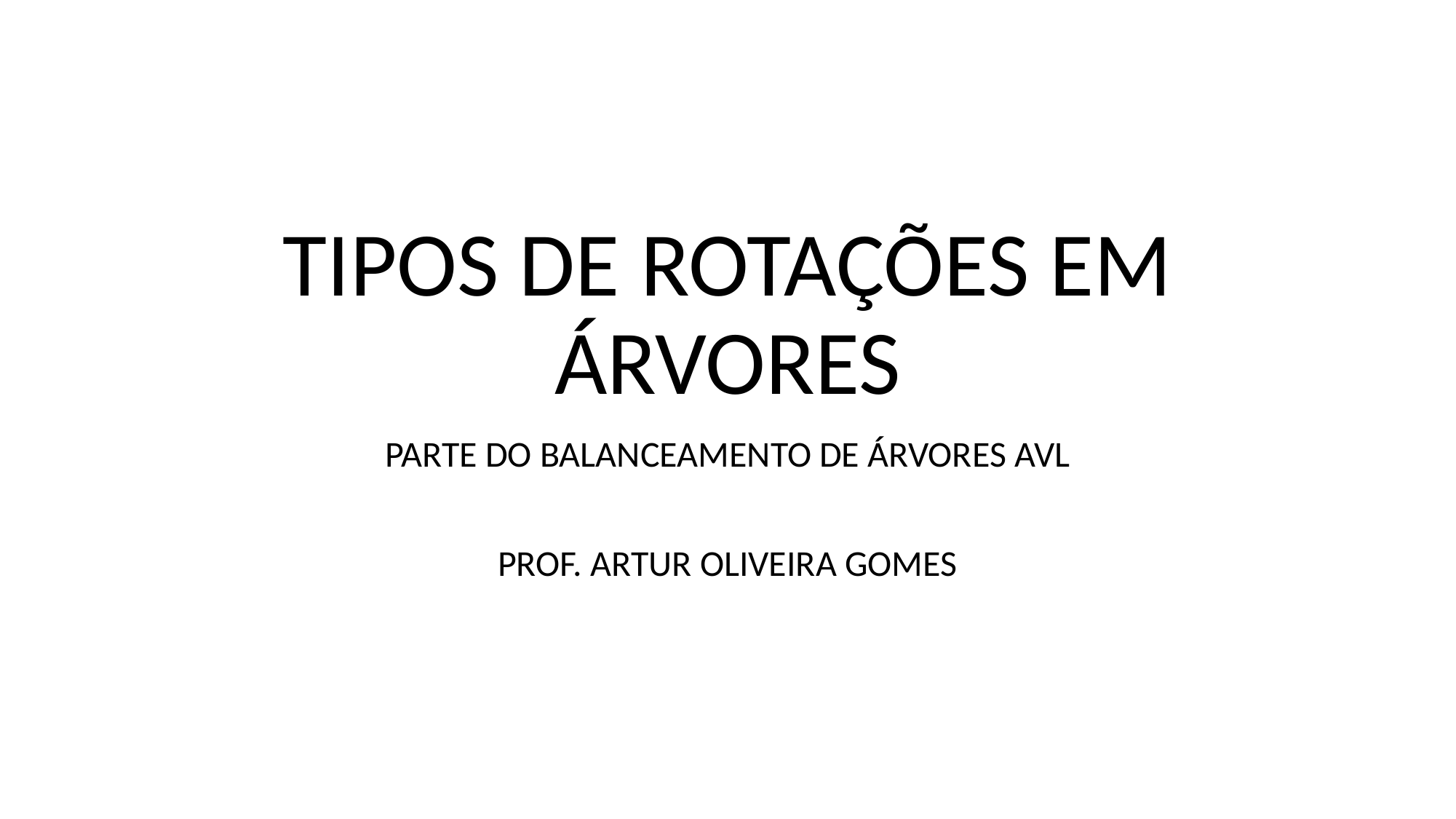

# TIPOS DE ROTAÇÕES EM ÁRVORES
PARTE DO BALANCEAMENTO DE ÁRVORES AVL

PROF. ARTUR OLIVEIRA GOMES